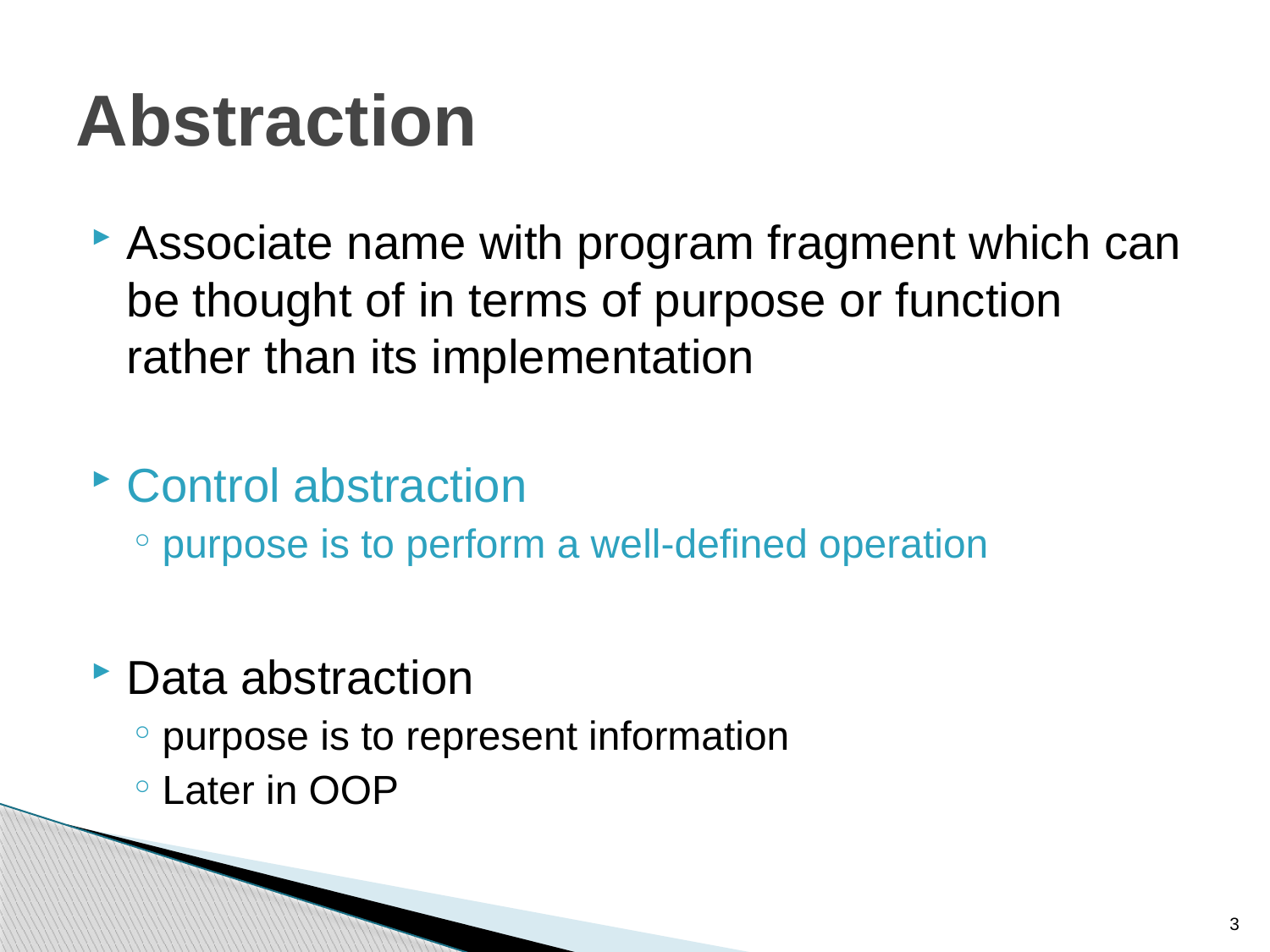

# Abstraction
Associate name with program fragment which can be thought of in terms of purpose or function rather than its implementation

Control abstraction
purpose is to perform a well-defined operation

Data abstraction
purpose is to represent information
Later in OOP
3